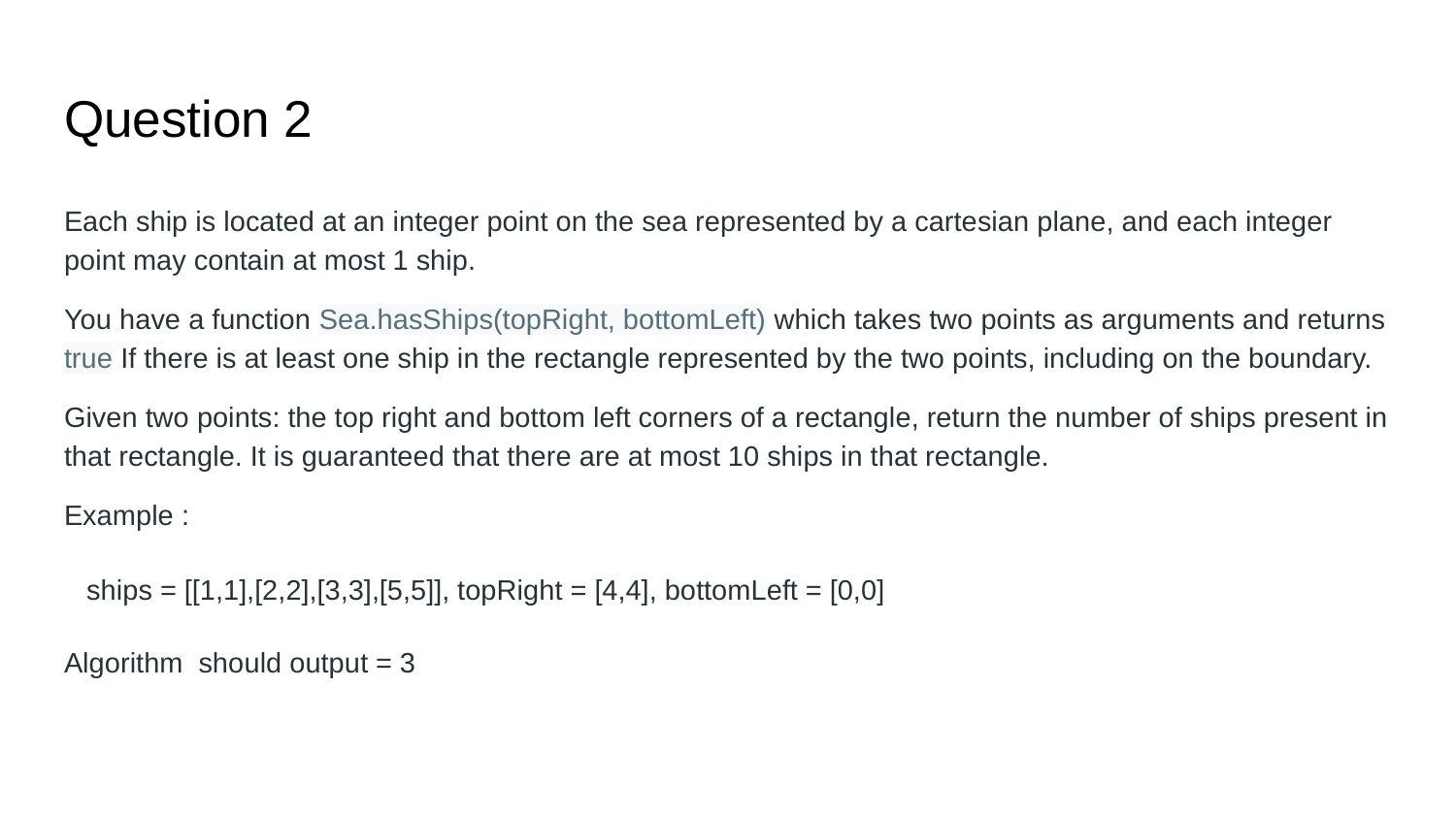

# Question 2
Each ship is located at an integer point on the sea represented by a cartesian plane, and each integer point may contain at most 1 ship.
You have a function Sea.hasShips(topRight, bottomLeft) which takes two points as arguments and returns true If there is at least one ship in the rectangle represented by the two points, including on the boundary.
Given two points: the top right and bottom left corners of a rectangle, return the number of ships present in that rectangle. It is guaranteed that there are at most 10 ships in that rectangle.
Example :
ships = [[1,1],[2,2],[3,3],[5,5]], topRight = [4,4], bottomLeft = [0,0]
Algorithm  should output = 3